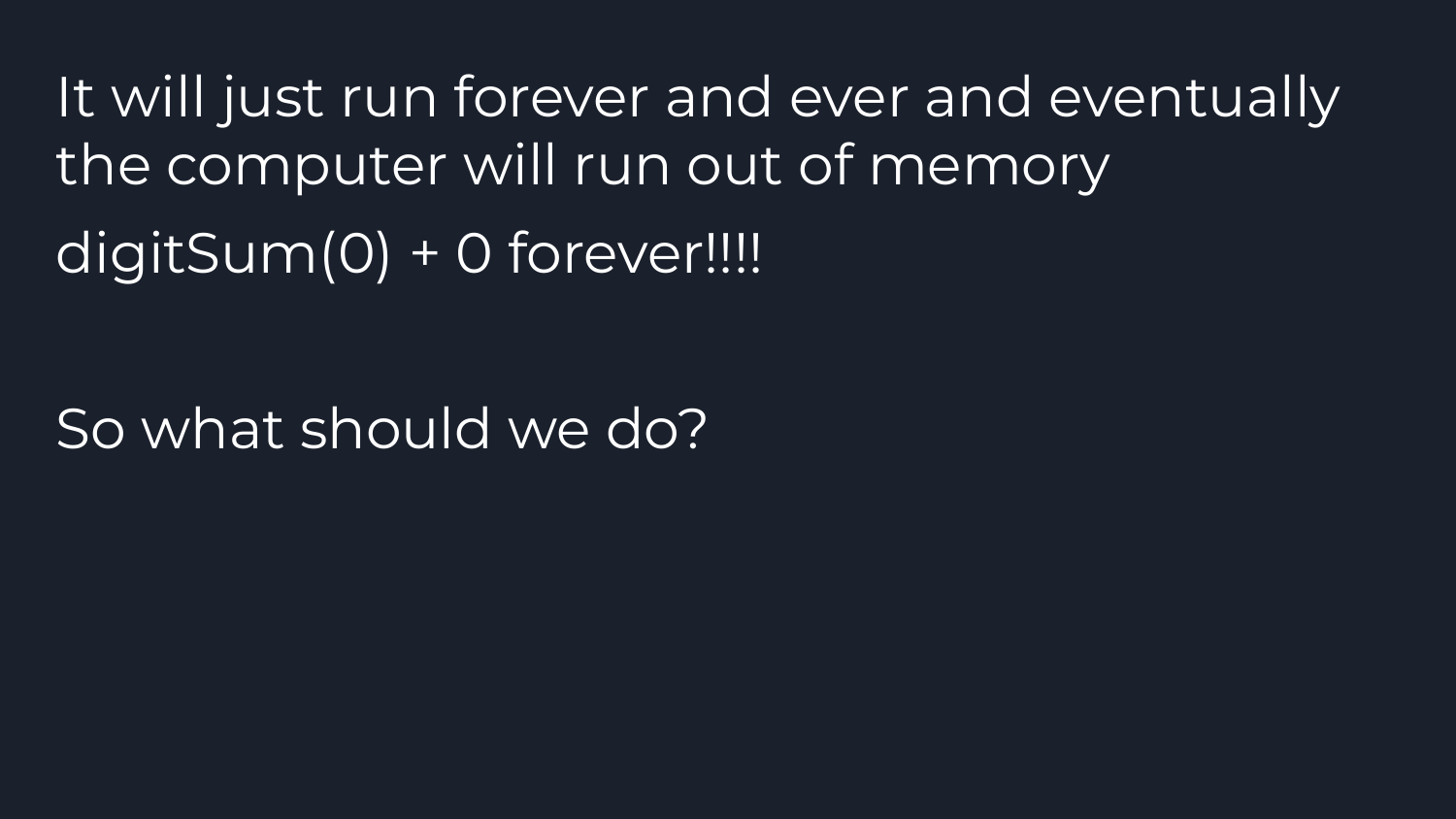

It will just run forever and ever and eventually the computer will run out of memory
digitSum(0) + 0 forever!!!!

So what should we do?